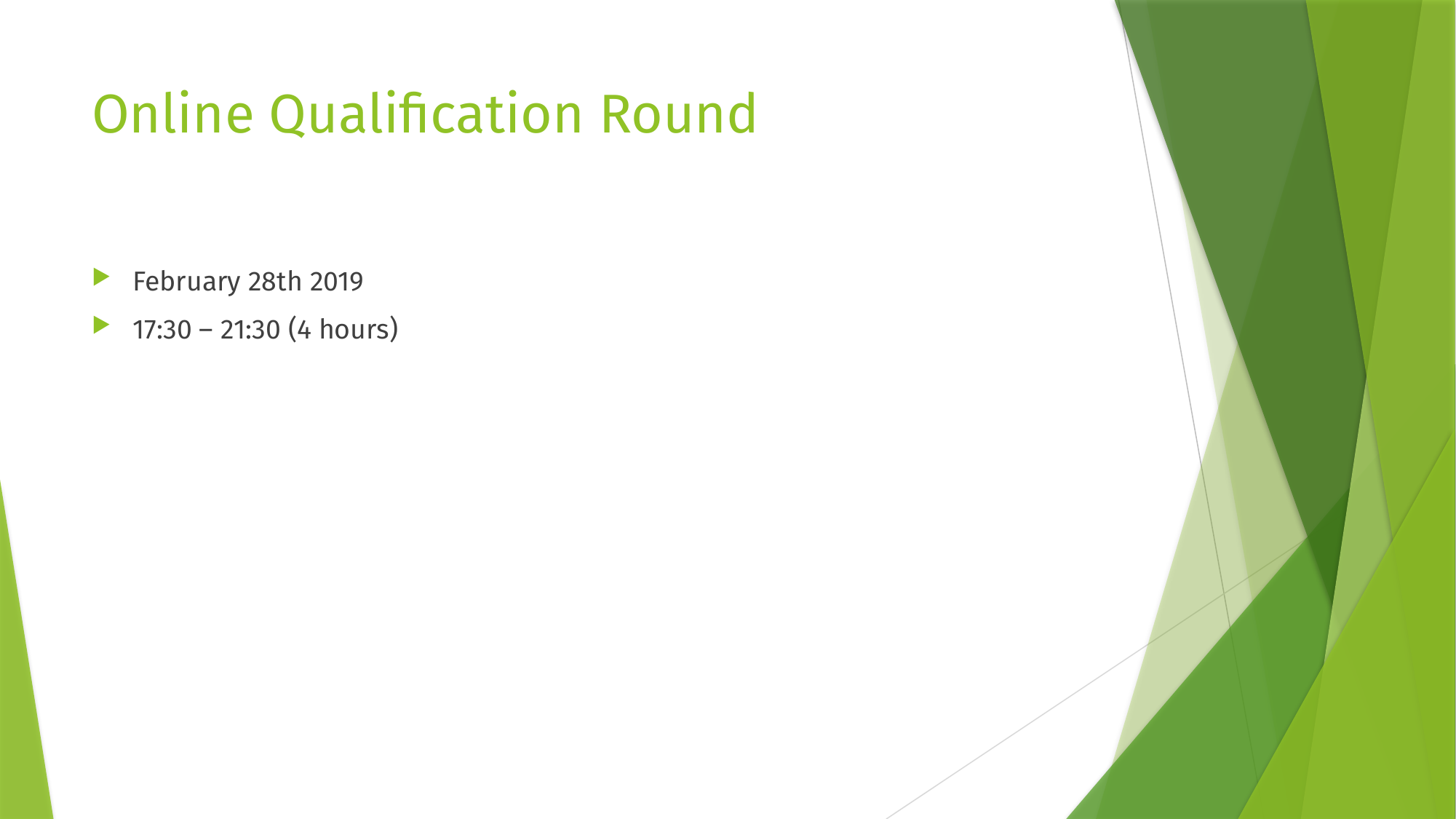

# Online Qualification Round
February 28th 2019
17:30 – 21:30 (4 hours)